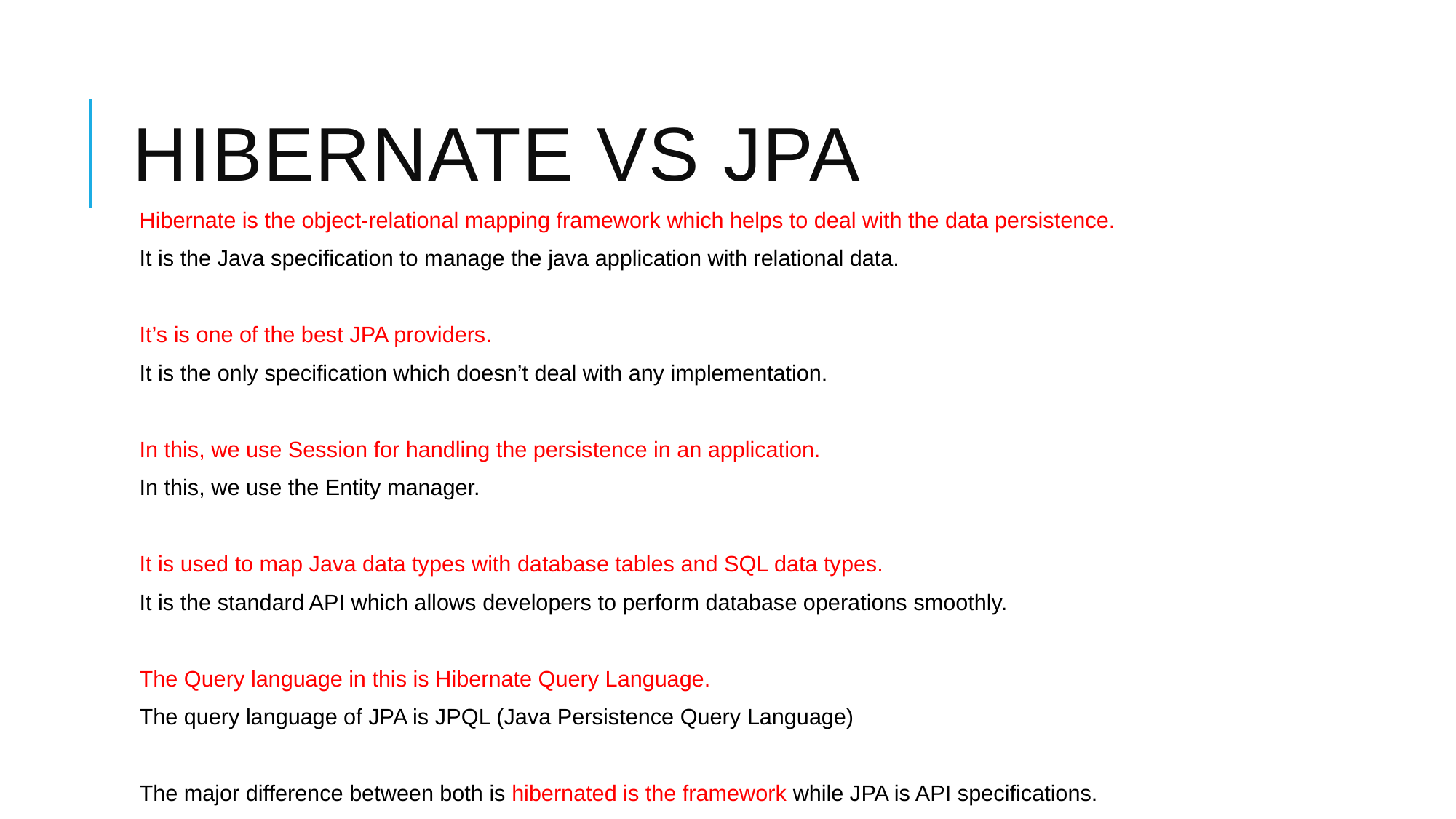

# Hibernate vs JPA
Hibernate is the object-relational mapping framework which helps to deal with the data persistence.
It is the Java specification to manage the java application with relational data.

It’s is one of the best JPA providers.
It is the only specification which doesn’t deal with any implementation.

In this, we use Session for handling the persistence in an application.
In this, we use the Entity manager.

It is used to map Java data types with database tables and SQL data types.
It is the standard API which allows developers to perform database operations smoothly.

The Query language in this is Hibernate Query Language.
The query language of JPA is JPQL (Java Persistence Query Language)

The major difference between both is hibernated is the framework while JPA is API specifications.